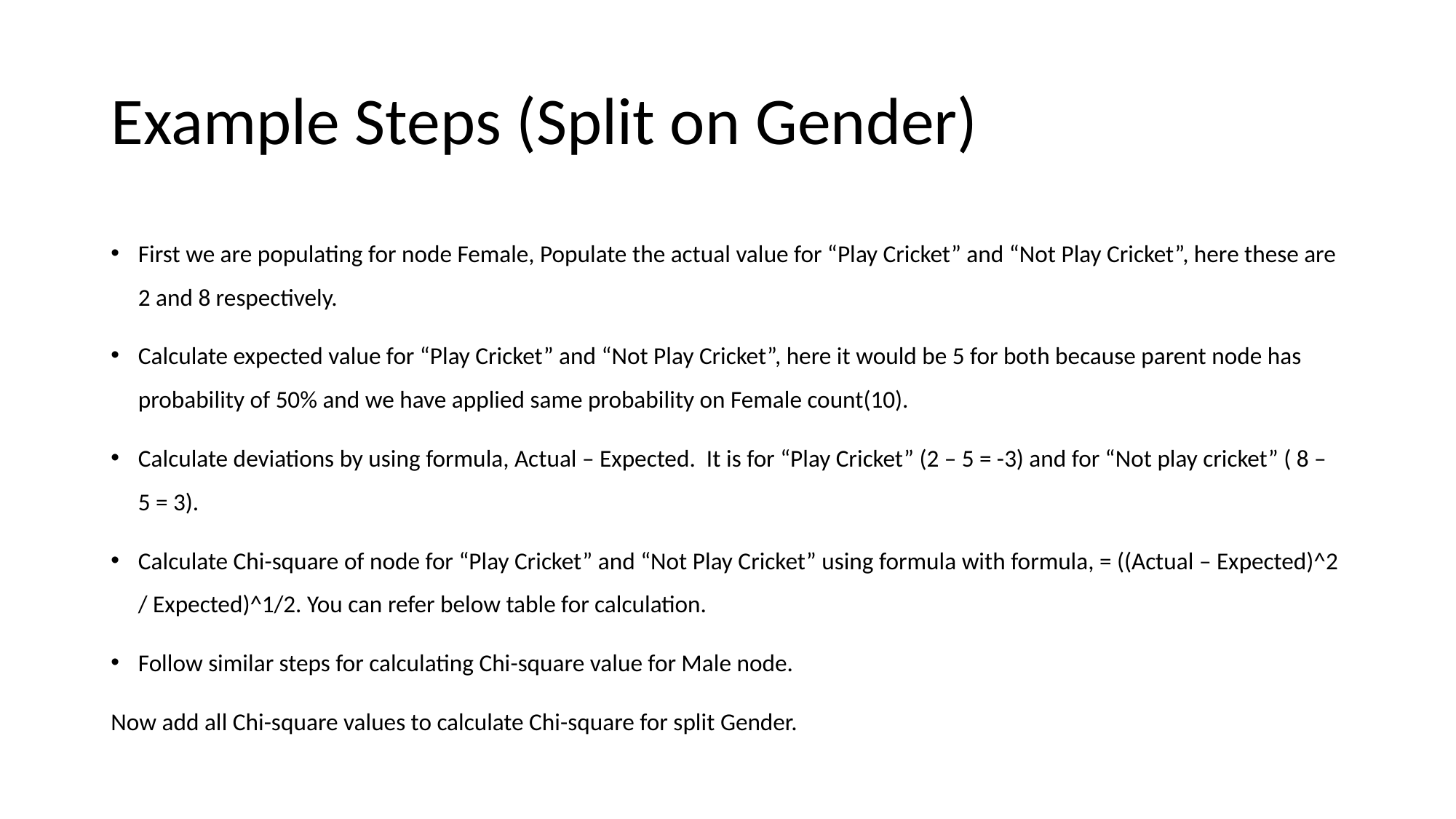

# Example Steps (Split on Gender)
First we are populating for node Female, Populate the actual value for “Play Cricket” and “Not Play Cricket”, here these are 2 and 8 respectively.
Calculate expected value for “Play Cricket” and “Not Play Cricket”, here it would be 5 for both because parent node has probability of 50% and we have applied same probability on Female count(10).
Calculate deviations by using formula, Actual – Expected.  It is for “Play Cricket” (2 – 5 = -3) and for “Not play cricket” ( 8 – 5 = 3).
Calculate Chi-square of node for “Play Cricket” and “Not Play Cricket” using formula with formula, = ((Actual – Expected)^2 / Expected)^1/2. You can refer below table for calculation.
Follow similar steps for calculating Chi-square value for Male node.
Now add all Chi-square values to calculate Chi-square for split Gender.